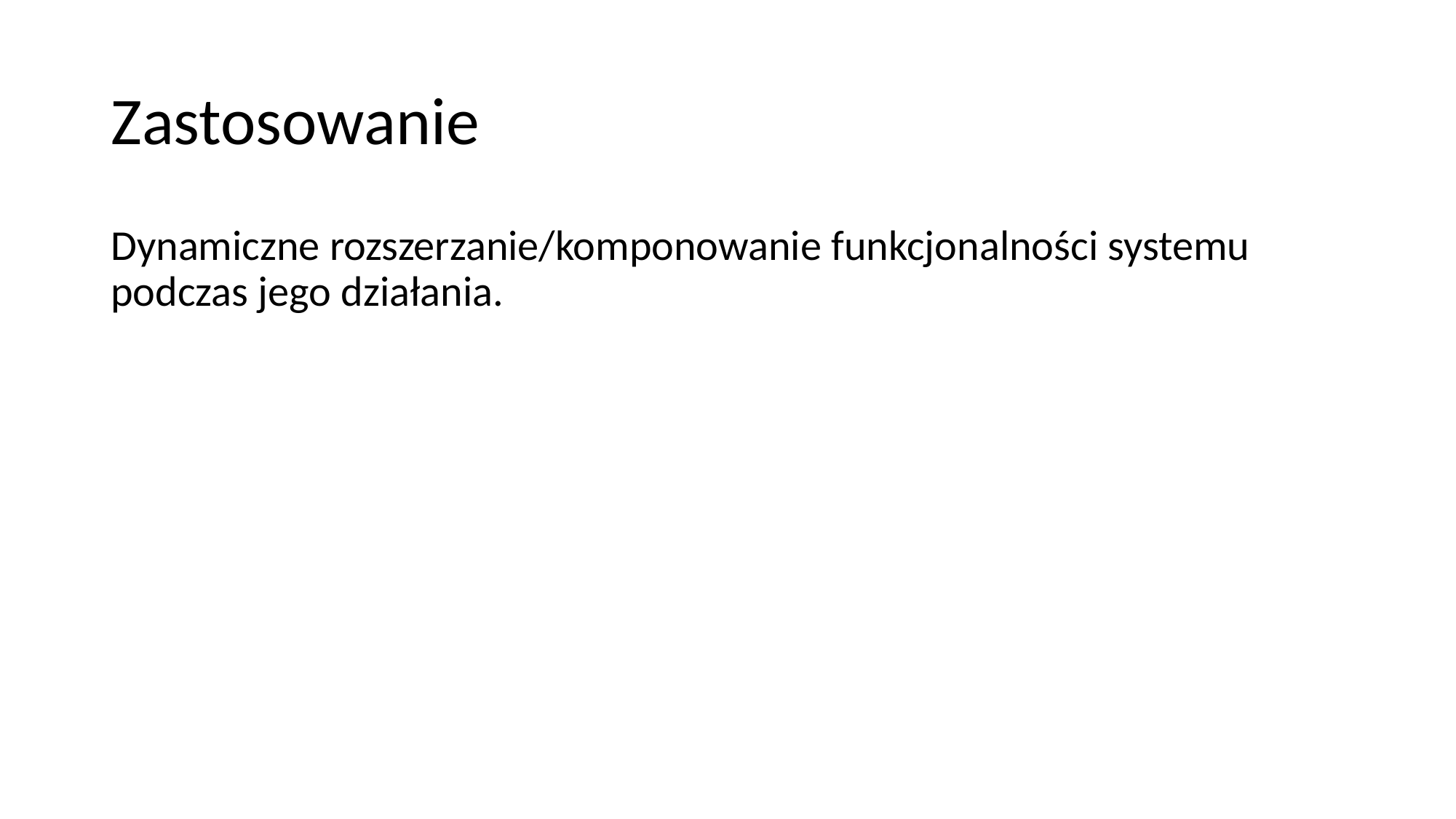

# Zastosowanie
Dynamiczne rozszerzanie/komponowanie funkcjonalności systemu podczas jego działania.